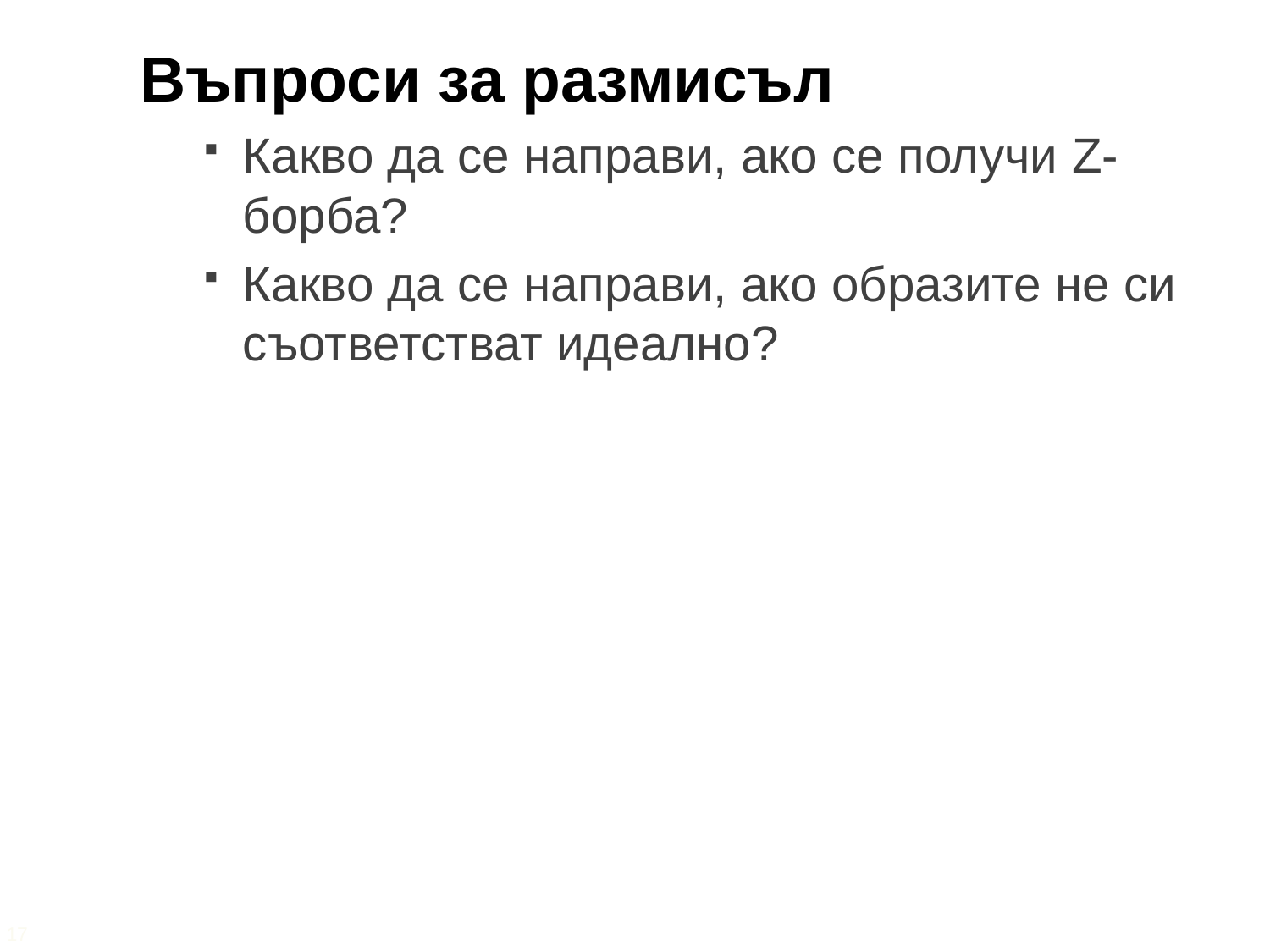

Въпроси за размисъл
Какво да се направи, ако се получи Z-борба?
Какво да се направи, ако образите не си съответстват идеално?